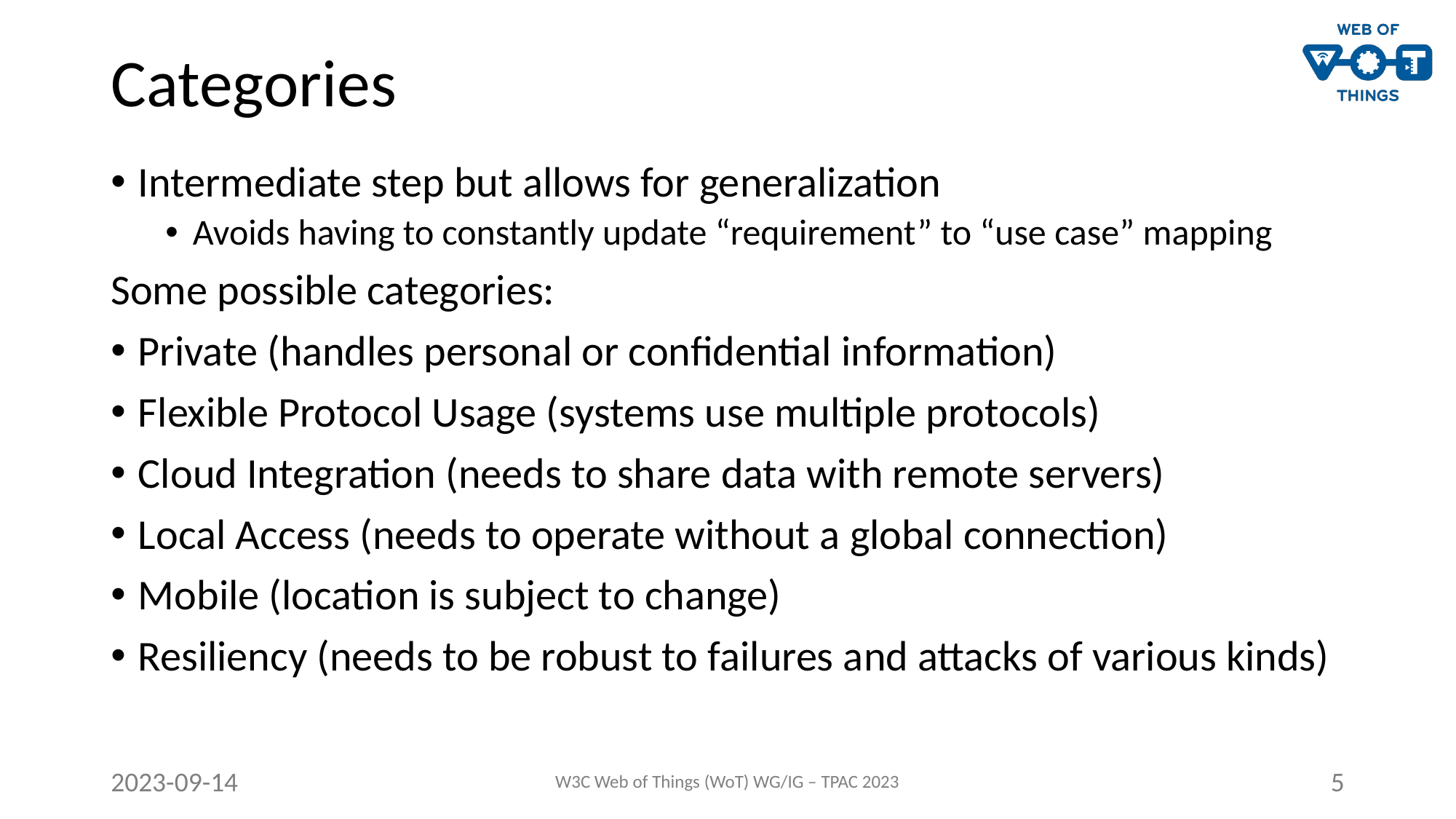

# Categories
Intermediate step but allows for generalization
Avoids having to constantly update “requirement” to “use case” mapping
Some possible categories:
Private (handles personal or confidential information)
Flexible Protocol Usage (systems use multiple protocols)
Cloud Integration (needs to share data with remote servers)
Local Access (needs to operate without a global connection)
Mobile (location is subject to change)
Resiliency (needs to be robust to failures and attacks of various kinds)
2023-09-14
W3C Web of Things (WoT) WG/IG – TPAC 2023
5